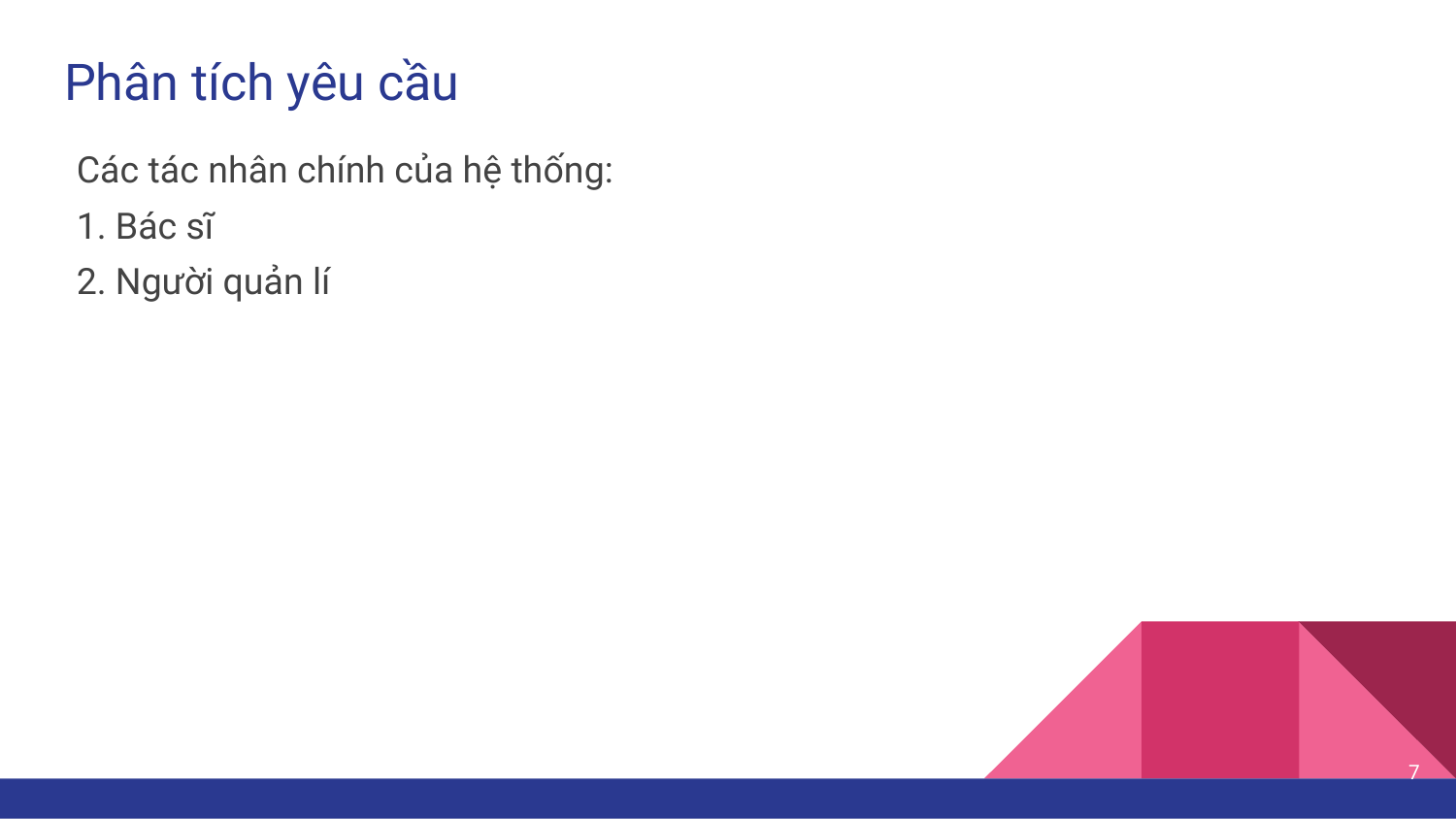

# Phân tích yêu cầu
Các tác nhân chính của hệ thống:
1. Bác sĩ
2. Người quản lí

7